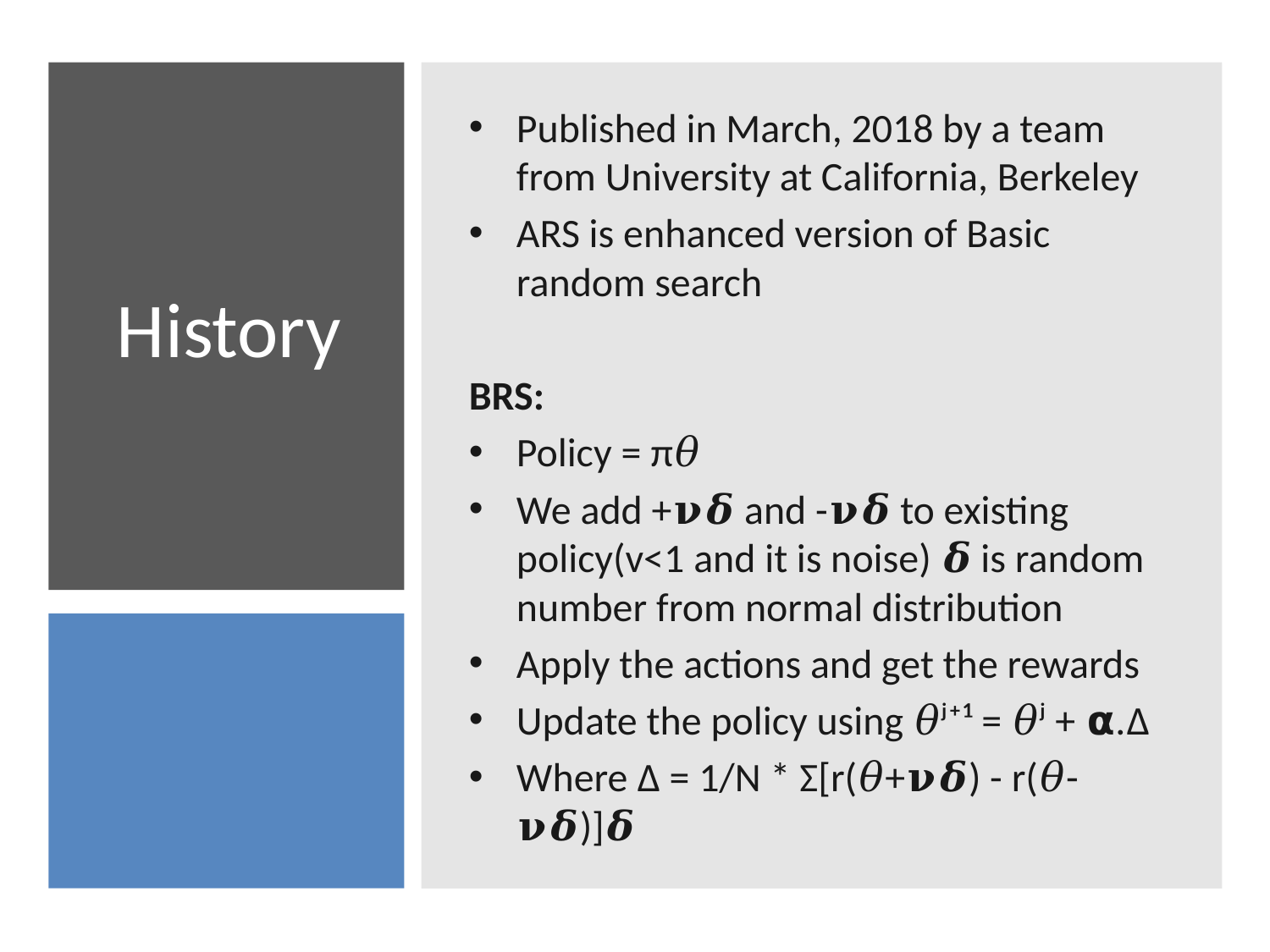

Published in March, 2018 by a team from University at California, Berkeley
ARS is enhanced version of Basic random search

BRS:
Policy = π𝜃
We add +𝛎𝜹 and -𝛎𝜹 to existing policy(v<1 and it is noise) 𝜹 is random number from normal distribution
Apply the actions and get the rewards
Update the policy using 𝜃ʲ⁺¹ = 𝜃ʲ + 𝝰.Δ
Where Δ = 1/N * Σ[r(𝜃+𝛎𝜹) - r(𝜃-𝛎𝜹)]𝜹

# History